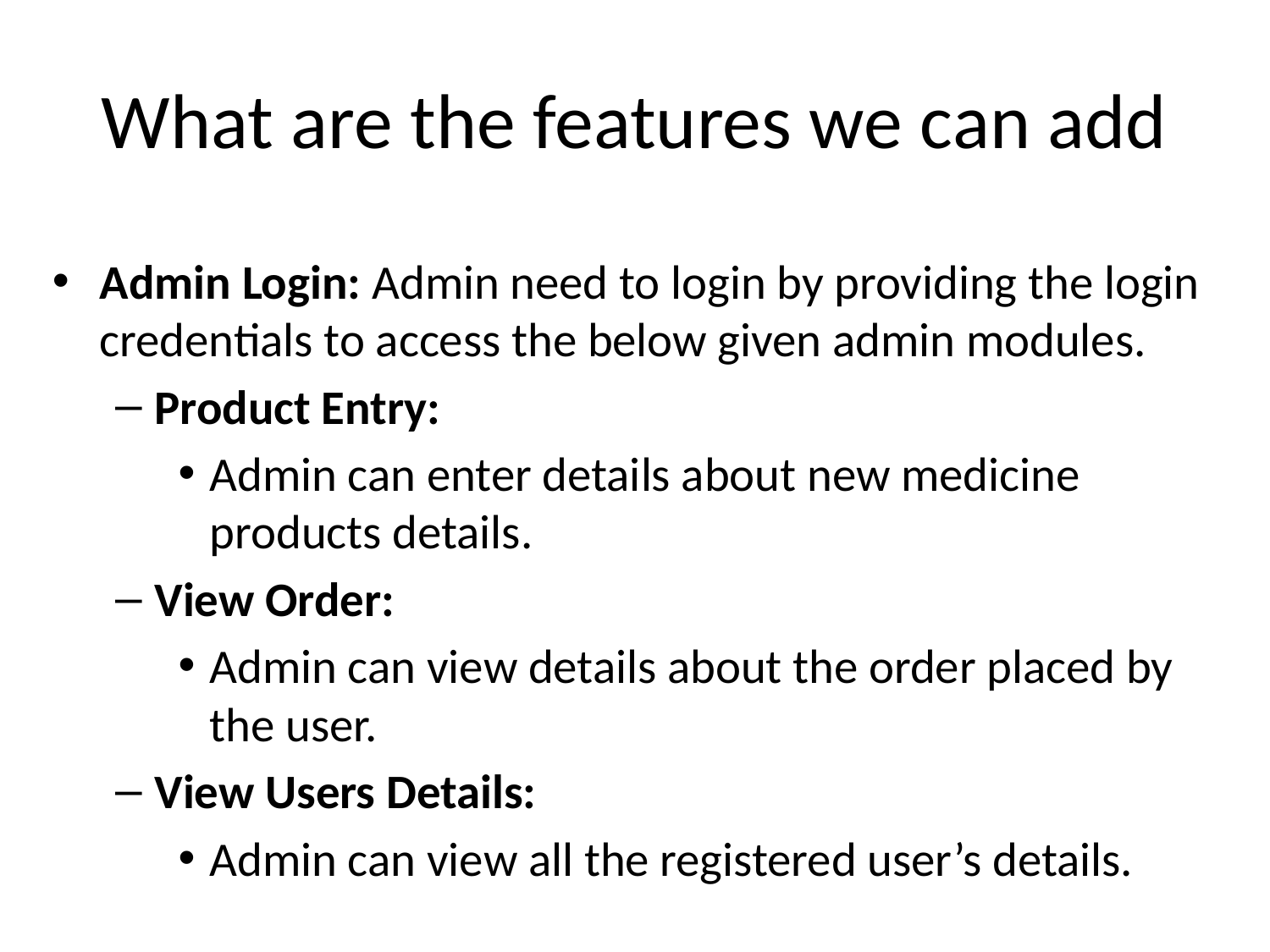

# What are the features we can add

Admin Login: Admin need to login by providing the login credentials to access the below given admin modules.
Product Entry:
Admin can enter details about new medicine products details.
View Order:
Admin can view details about the order placed by the user.
View Users Details:
Admin can view all the registered user’s details.